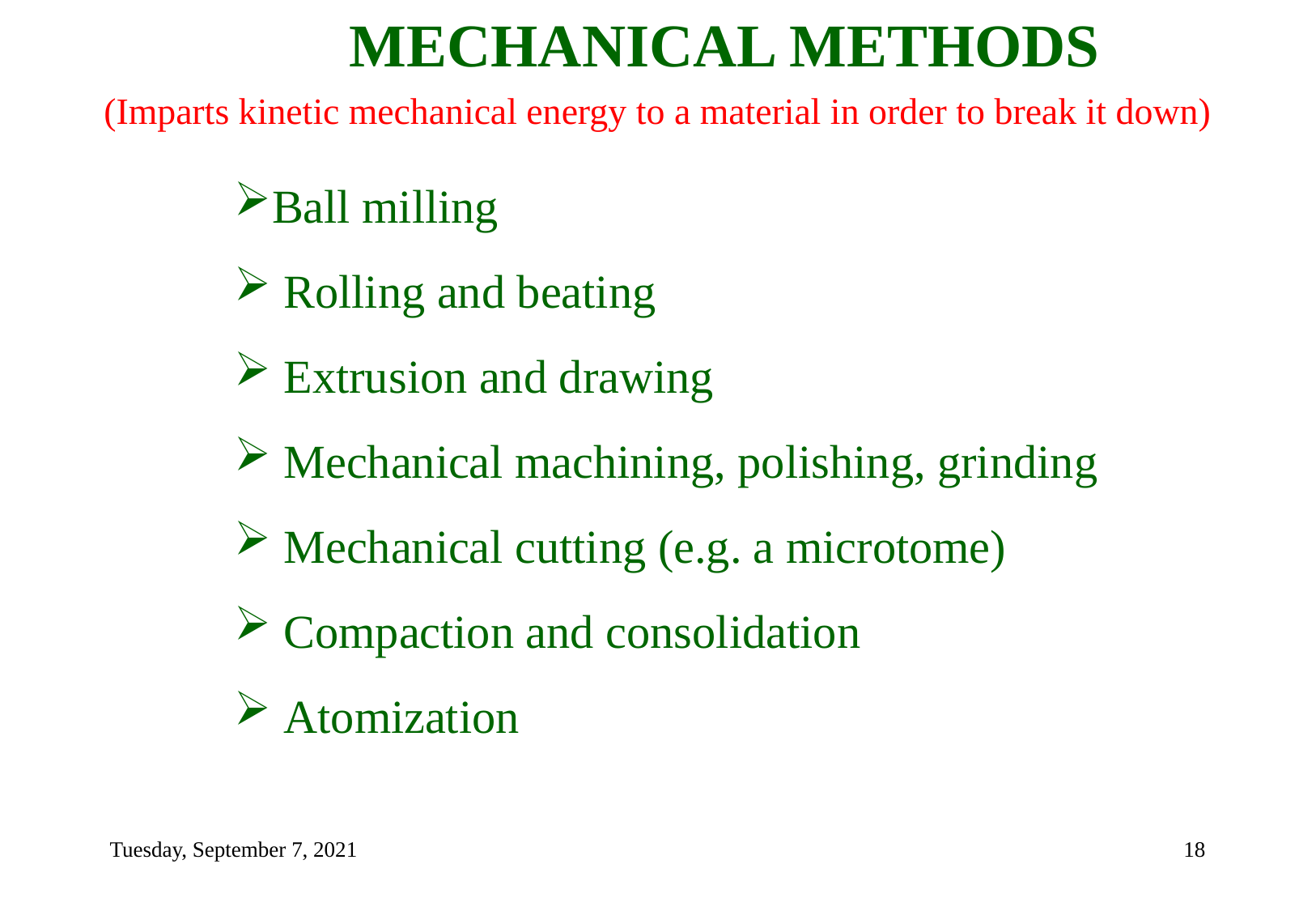

MECHANICAL METHODS
(Imparts kinetic mechanical energy to a material in order to break it down)
Ball milling
 Rolling and beating
 Extrusion and drawing
 Mechanical machining, polishing, grinding
 Mechanical cutting (e.g. a microtome)
 Compaction and consolidation
 Atomization
Tuesday, September 7, 2021
18